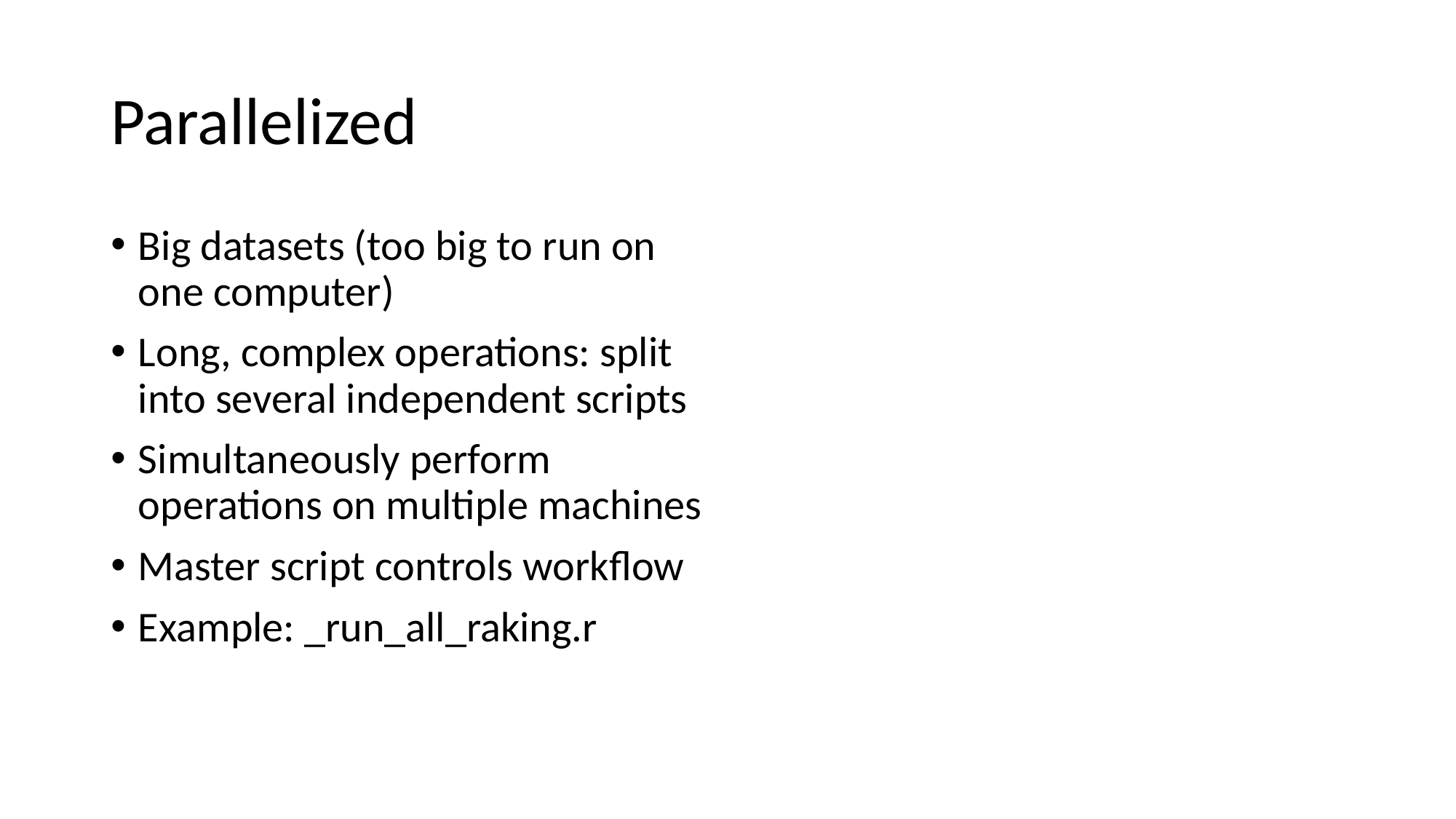

# Parallelized
Big datasets (too big to run on one computer)
Long, complex operations: split into several independent scripts
Simultaneously perform operations on multiple machines
Master script controls workflow
Example: _run_all_raking.r